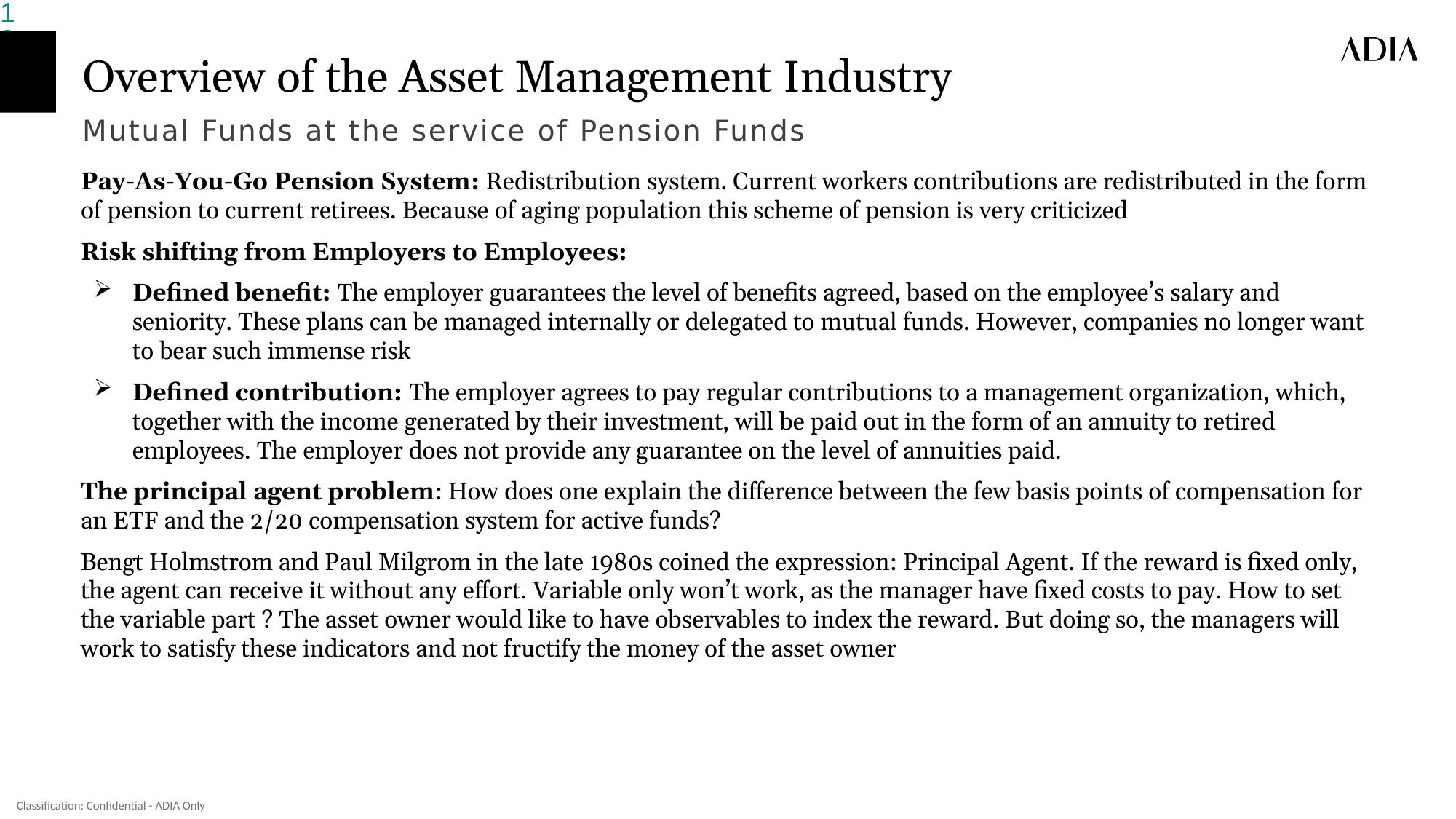

# Overview of the Asset Management Industry
Mutual Funds at the service of Pension Funds
Pay-As-You-Go Pension System: Redistribution system. Current workers contributions are redistributed in the form of pension to current retirees. Because of aging population this scheme of pension is very criticized
Risk shifting from Employers to Employees:
Defined benefit: The employer guarantees the level of benefits agreed, based on the employee’s salary and seniority. These plans can be managed internally or delegated to mutual funds. However, companies no longer want to bear such immense risk
Defined contribution: The employer agrees to pay regular contributions to a management organization, which, together with the income generated by their investment, will be paid out in the form of an annuity to retired employees. The employer does not provide any guarantee on the level of annuities paid.
The principal agent problem: How does one explain the difference between the few basis points of compensation for an ETF and the 2/20 compensation system for active funds?
Bengt Holmstrom and Paul Milgrom in the late 1980s coined the expression: Principal Agent. If the reward is fixed only, the agent can receive it without any effort. Variable only won’t work, as the manager have fixed costs to pay. How to set the variable part ? The asset owner would like to have observables to index the reward. But doing so, the managers will work to satisfy these indicators and not fructify the money of the asset owner